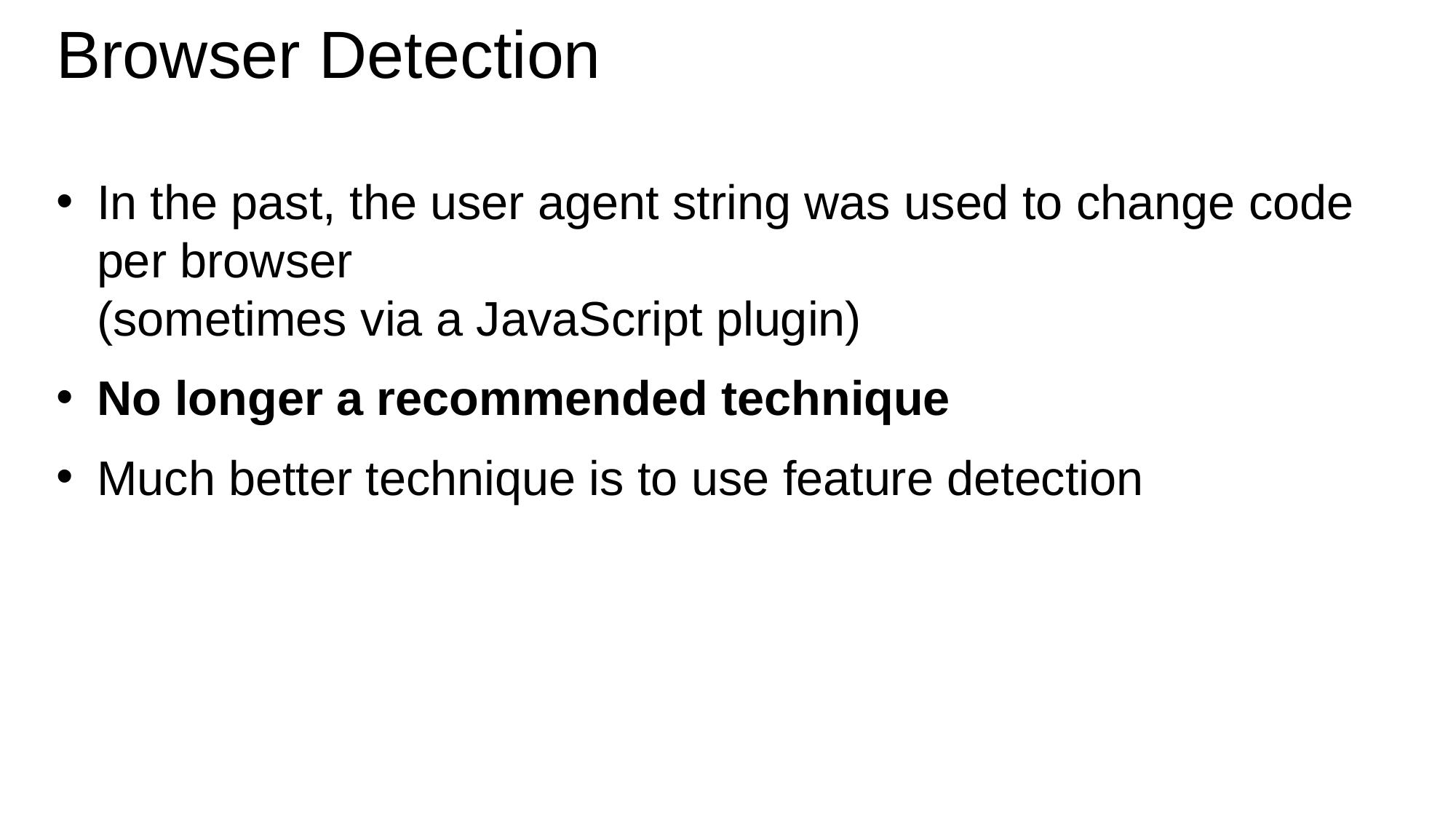

# Browser Detection
In the past, the user agent string was used to change code per browser
(sometimes via a JavaScript plugin)
No longer a recommended technique
Much better technique is to use feature detection